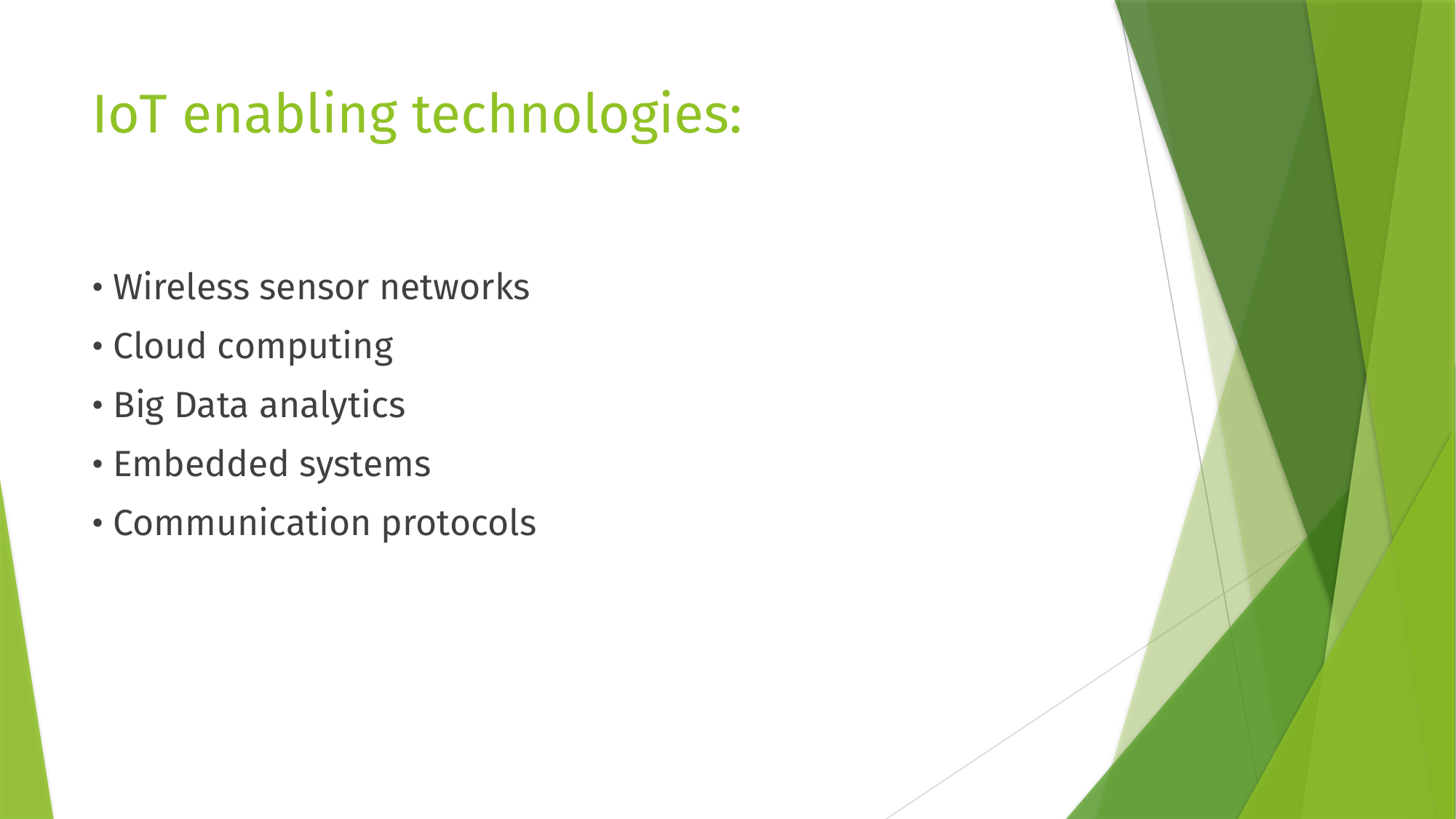

# IoT enabling technologies:
• Wireless sensor networks
• Cloud computing
• Big Data analytics
• Embedded systems
• Communication protocols